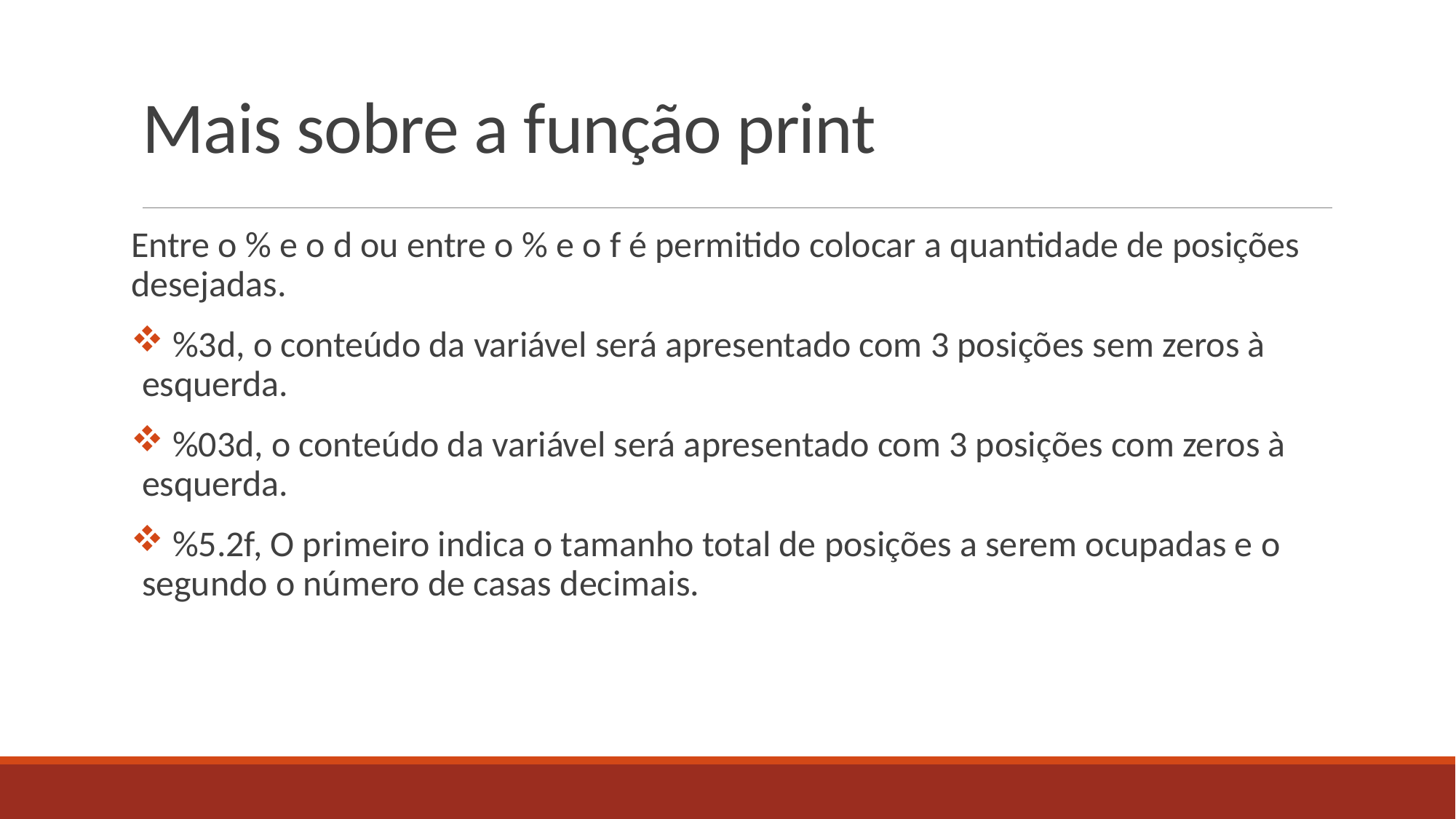

# Mais sobre a função print
Entre o % e o d ou entre o % e o f é permitido colocar a quantidade de posições desejadas.
 %3d, o conteúdo da variável será apresentado com 3 posições sem zeros à esquerda.
 %03d, o conteúdo da variável será apresentado com 3 posições com zeros à esquerda.
 %5.2f, O primeiro indica o tamanho total de posições a serem ocupadas e o segundo o número de casas decimais.